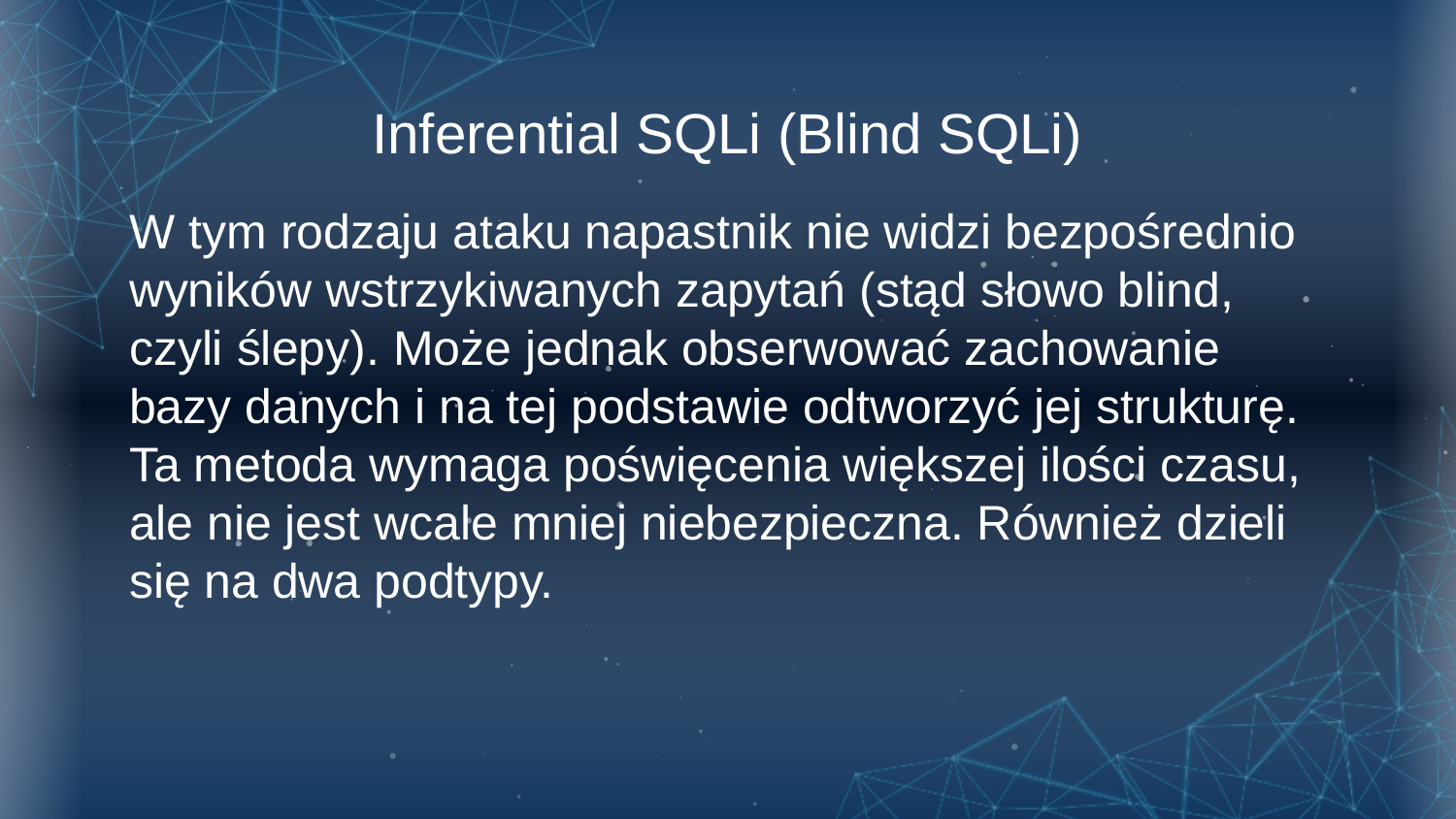

# Inferential SQLi (Blind SQLi)
W tym rodzaju ataku napastnik nie widzi bezpośrednio wyników wstrzykiwanych zapytań (stąd słowo blind, czyli ślepy). Może jednak obserwować zachowanie bazy danych i na tej podstawie odtworzyć jej strukturę. Ta metoda wymaga poświęcenia większej ilości czasu, ale nie jest wcale mniej niebezpieczna. Również dzieli się na dwa podtypy.